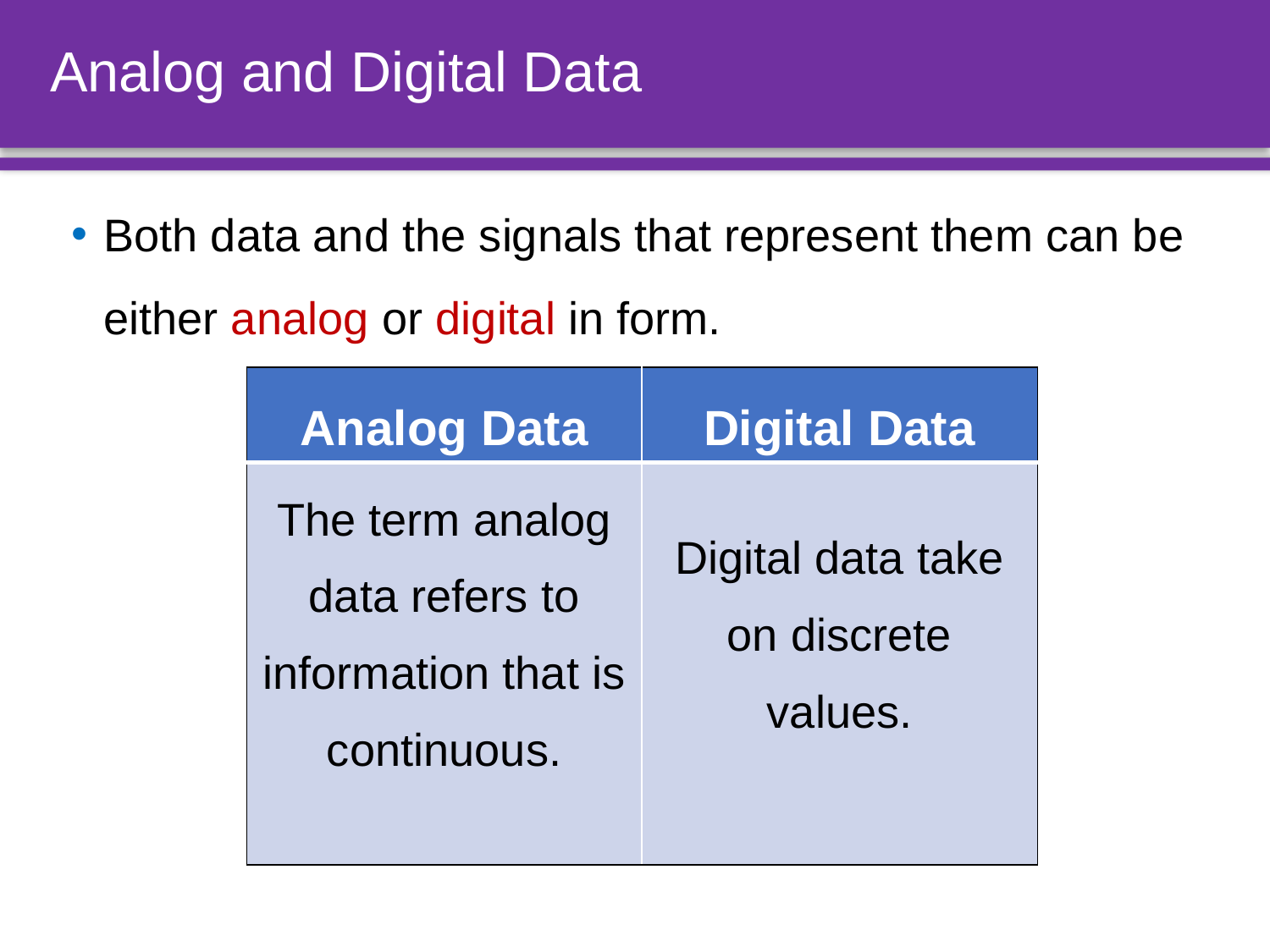

# Analog and Digital Data
Both data and the signals that represent them can be either analog or digital in form.

| Analog Data | Digital Data |
| --- | --- |
| The term analog data refers to information that is continuous. | Digital data take on discrete values. |